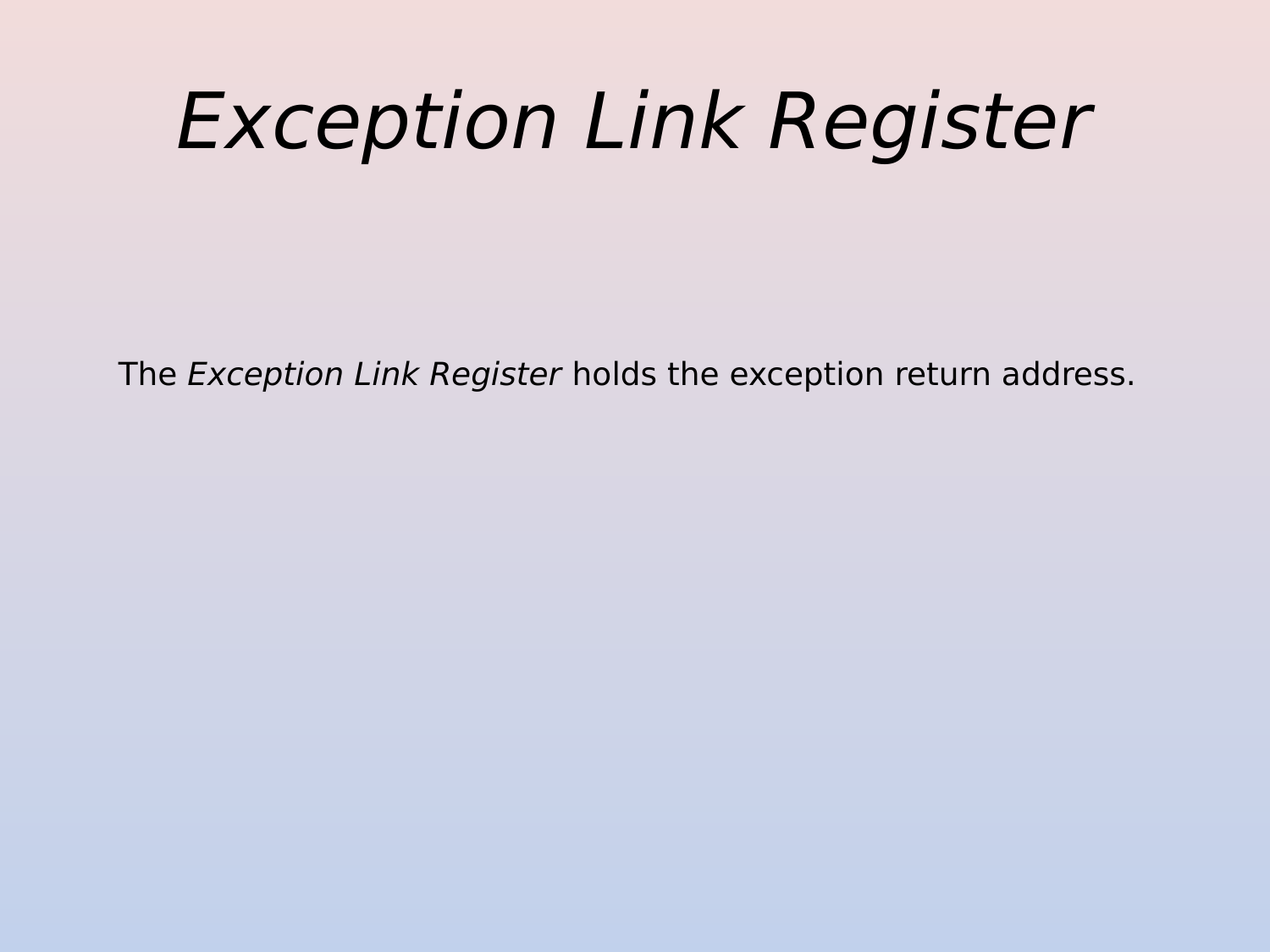

# Exception Link Register
The Exception Link Register holds the exception return address.